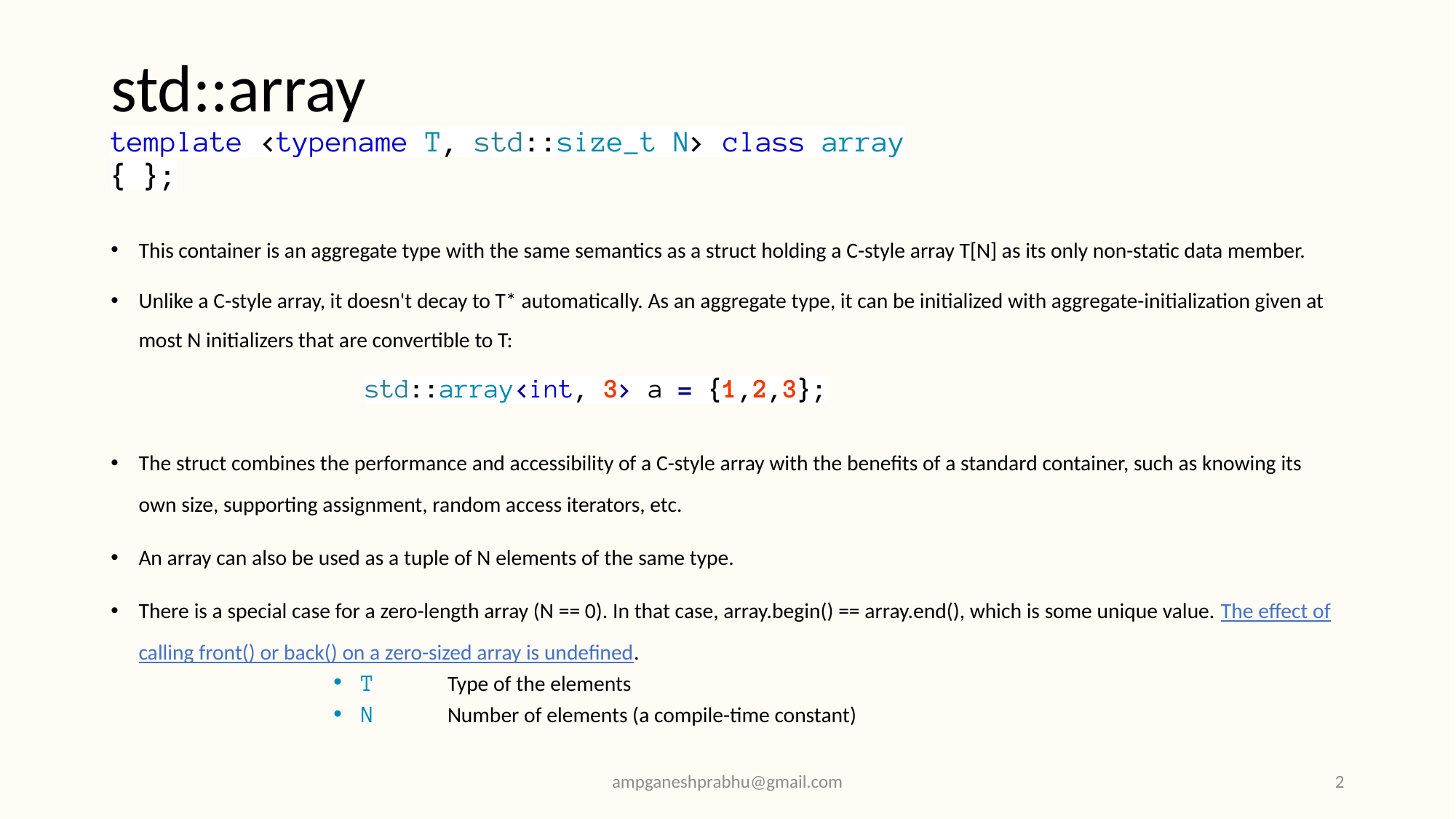

# std::array template <typename T, std::size_t N> class array { };
This container is an aggregate type with the same semantics as a struct holding a C-style array T[N] as its only non-static data member.
Unlike a C-style array, it doesn't decay to T* automatically. As an aggregate type, it can be initialized with aggregate-initialization given at most N initializers that are convertible to T:

The struct combines the performance and accessibility of a C-style array with the benefits of a standard container, such as knowing its own size, supporting assignment, random access iterators, etc.
An array can also be used as a tuple of N elements of the same type.
There is a special case for a zero-length array (N == 0). In that case, array.begin() == array.end(), which is some unique value. The effect of calling front() or back() on a zero-sized array is undefined.
T	Type of the elements
N	Number of elements (a compile-time constant)
std::array<int, 3> a = {1,2,3};
ampganeshprabhu@gmail.com
2